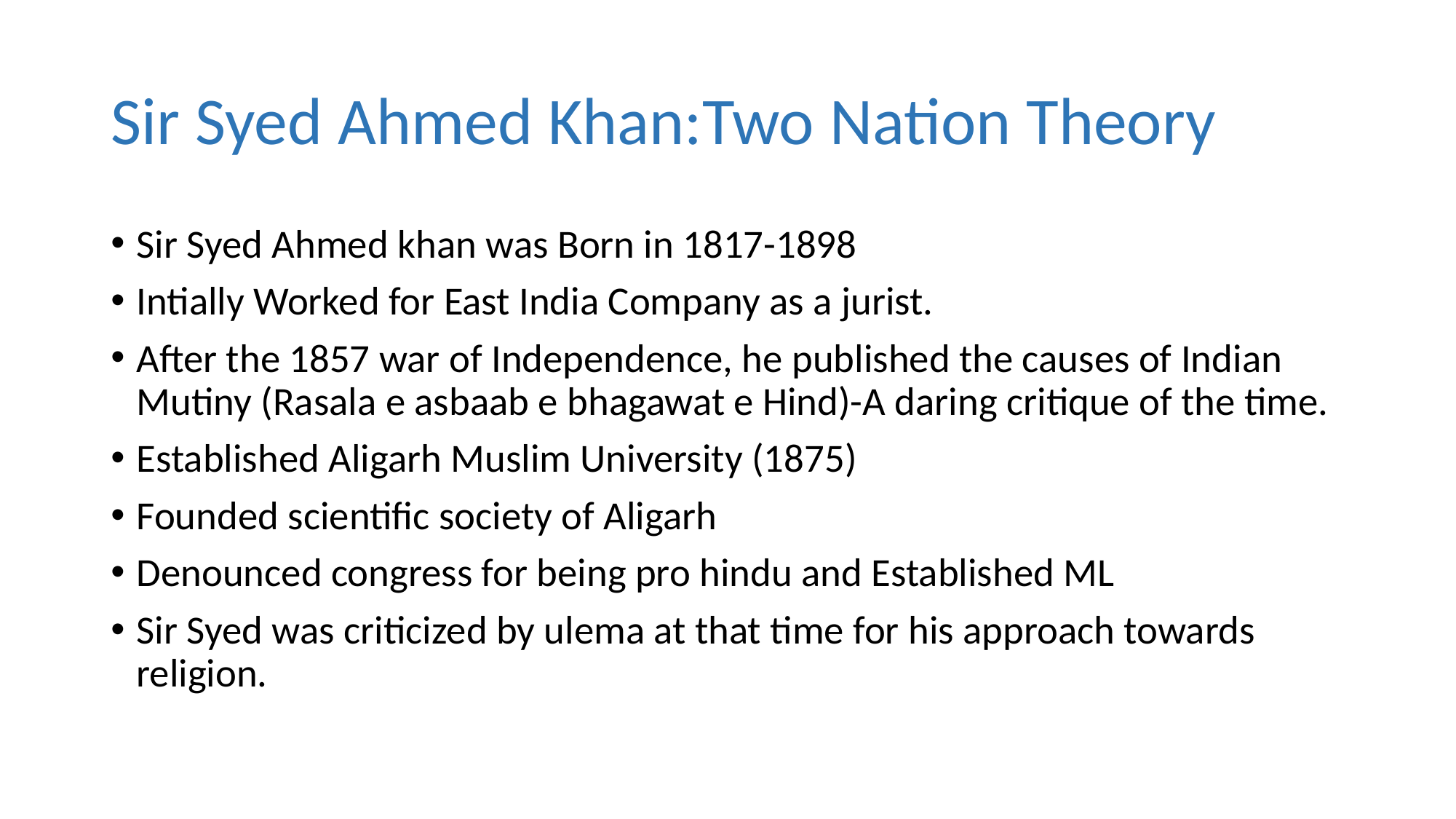

# Sir Syed Ahmed Khan:Two Nation Theory
Sir Syed Ahmed khan was Born in 1817-1898
Intially Worked for East India Company as a jurist.
After the 1857 war of Independence, he published the causes of Indian Mutiny (Rasala e asbaab e bhagawat e Hind)-A daring critique of the time.
Established Aligarh Muslim University (1875)
Founded scientific society of Aligarh
Denounced congress for being pro hindu and Established ML
Sir Syed was criticized by ulema at that time for his approach towards religion.